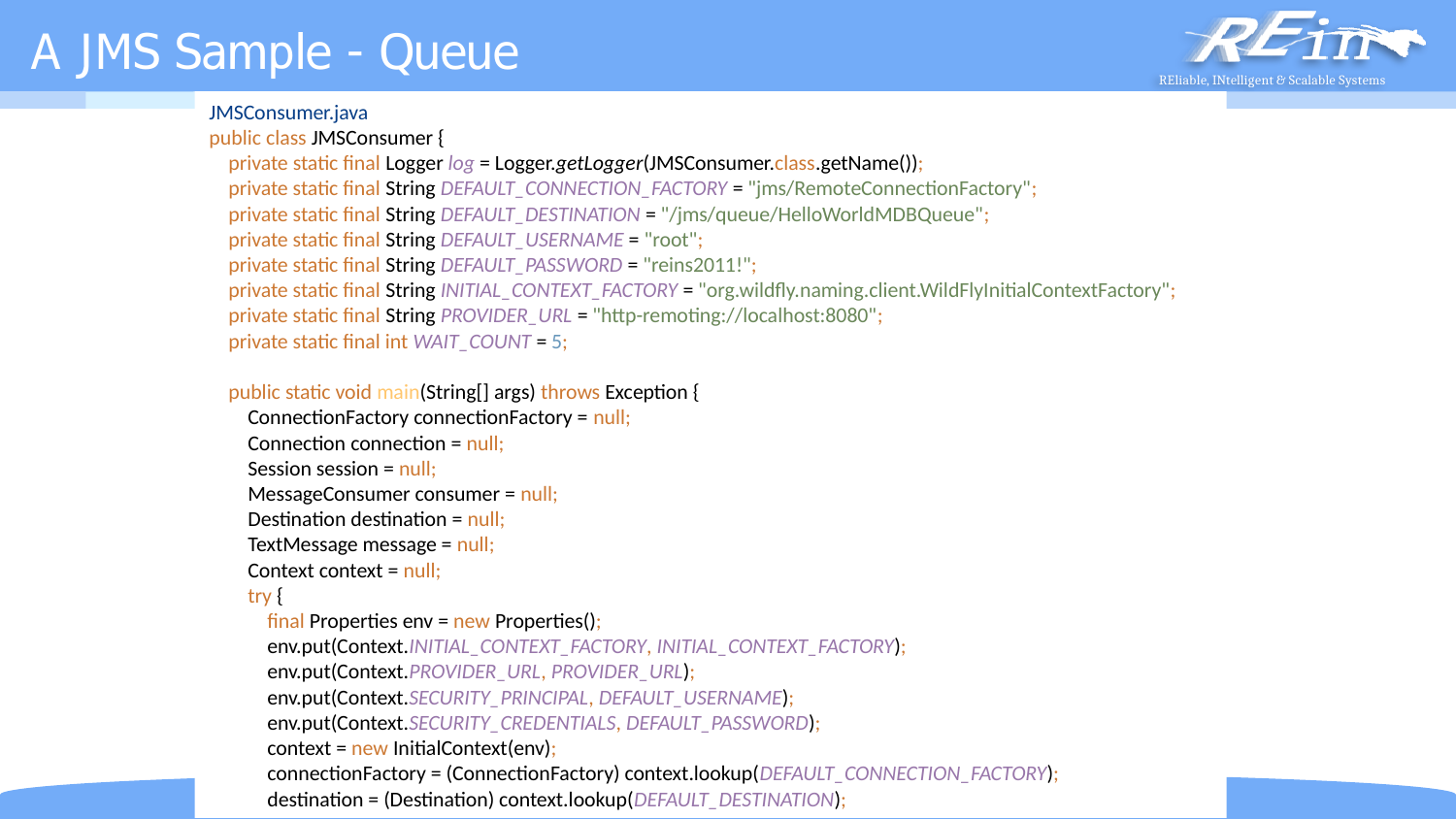

# A JMS Sample - Queue
JMSConsumer.java
public class JMSConsumer {
    private static final Logger log = Logger.getLogger(JMSConsumer.class.getName());
    private static final String DEFAULT_CONNECTION_FACTORY = "jms/RemoteConnectionFactory";
    private static final String DEFAULT_DESTINATION = "/jms/queue/HelloWorldMDBQueue";
    private static final String DEFAULT_USERNAME = "root";
    private static final String DEFAULT_PASSWORD = "reins2011!";
    private static final String INITIAL_CONTEXT_FACTORY = "org.wildfly.naming.client.WildFlyInitialContextFactory";
    private static final String PROVIDER_URL = "http-remoting://localhost:8080";
    private static final int WAIT_COUNT = 5;
    public static void main(String[] args) throws Exception {
        ConnectionFactory connectionFactory = null;
        Connection connection = null;
        Session session = null;
        MessageConsumer consumer = null;
        Destination destination = null;
        TextMessage message = null;
        Context context = null;
        try {
            final Properties env = new Properties();
            env.put(Context.INITIAL_CONTEXT_FACTORY, INITIAL_CONTEXT_FACTORY);
            env.put(Context.PROVIDER_URL, PROVIDER_URL);
            env.put(Context.SECURITY_PRINCIPAL, DEFAULT_USERNAME);
            env.put(Context.SECURITY_CREDENTIALS, DEFAULT_PASSWORD);
            context = new InitialContext(env);
            connectionFactory = (ConnectionFactory) context.lookup(DEFAULT_CONNECTION_FACTORY);
            destination = (Destination) context.lookup(DEFAULT_DESTINATION);
35